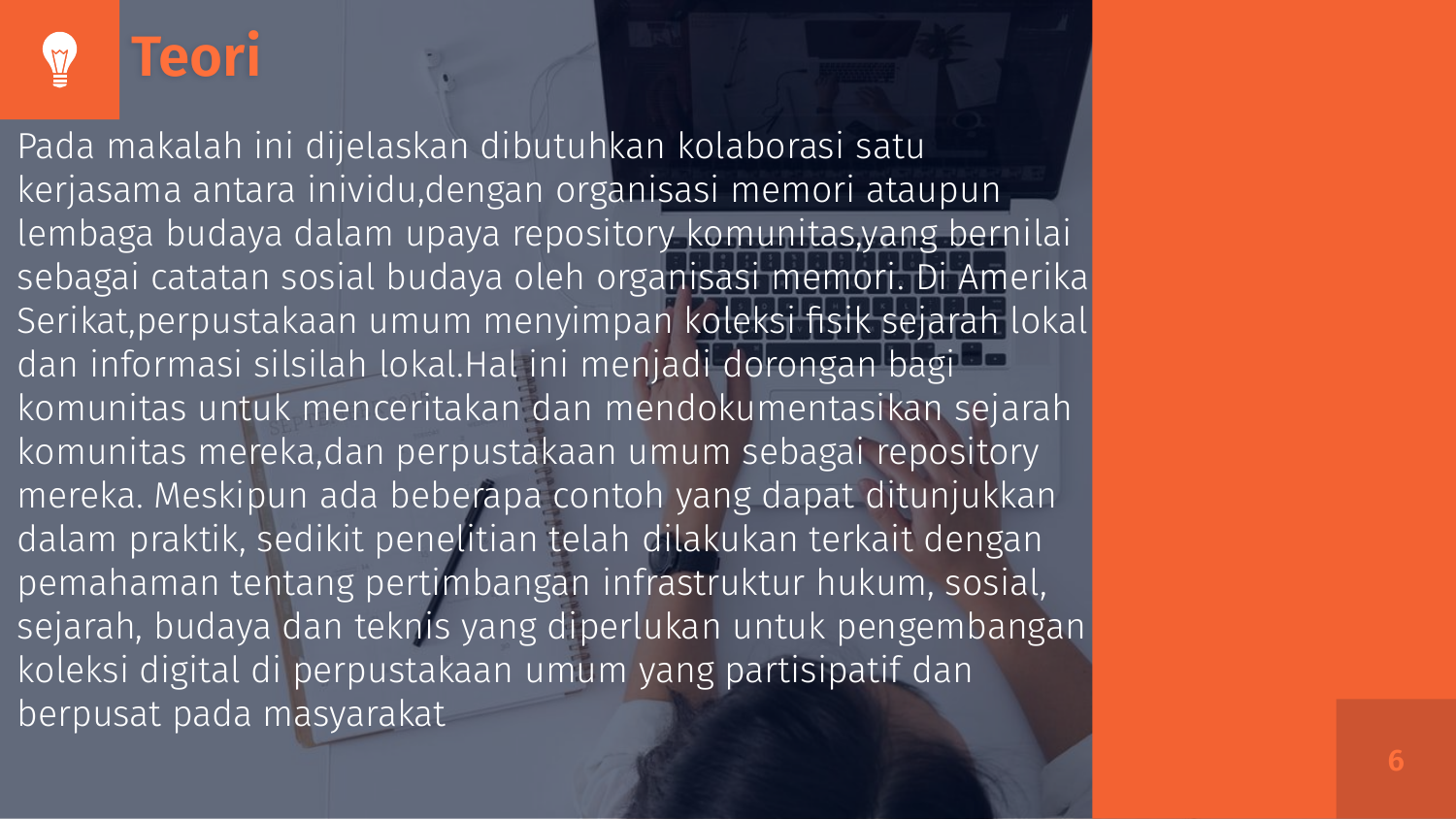

# Teori

Pada makalah ini dijelaskan dibutuhkan kolaborasi satu kerjasama antara inividu,dengan organisasi memori ataupun lembaga budaya dalam upaya repository komunitas,yang bernilai sebagai catatan sosial budaya oleh organisasi memori. Di Amerika Serikat,perpustakaan umum menyimpan koleksi fisik sejarah lokal dan informasi silsilah lokal.Hal ini menjadi dorongan bagi komunitas untuk menceritakan dan mendokumentasikan sejarah komunitas mereka,dan perpustakaan umum sebagai repository mereka. Meskipun ada beberapa contoh yang dapat ditunjukkan dalam praktik, sedikit penelitian telah dilakukan terkait dengan pemahaman tentang pertimbangan infrastruktur hukum, sosial, sejarah, budaya dan teknis yang diperlukan untuk pengembangan koleksi digital di perpustakaan umum yang partisipatif dan berpusat pada masyarakat
6